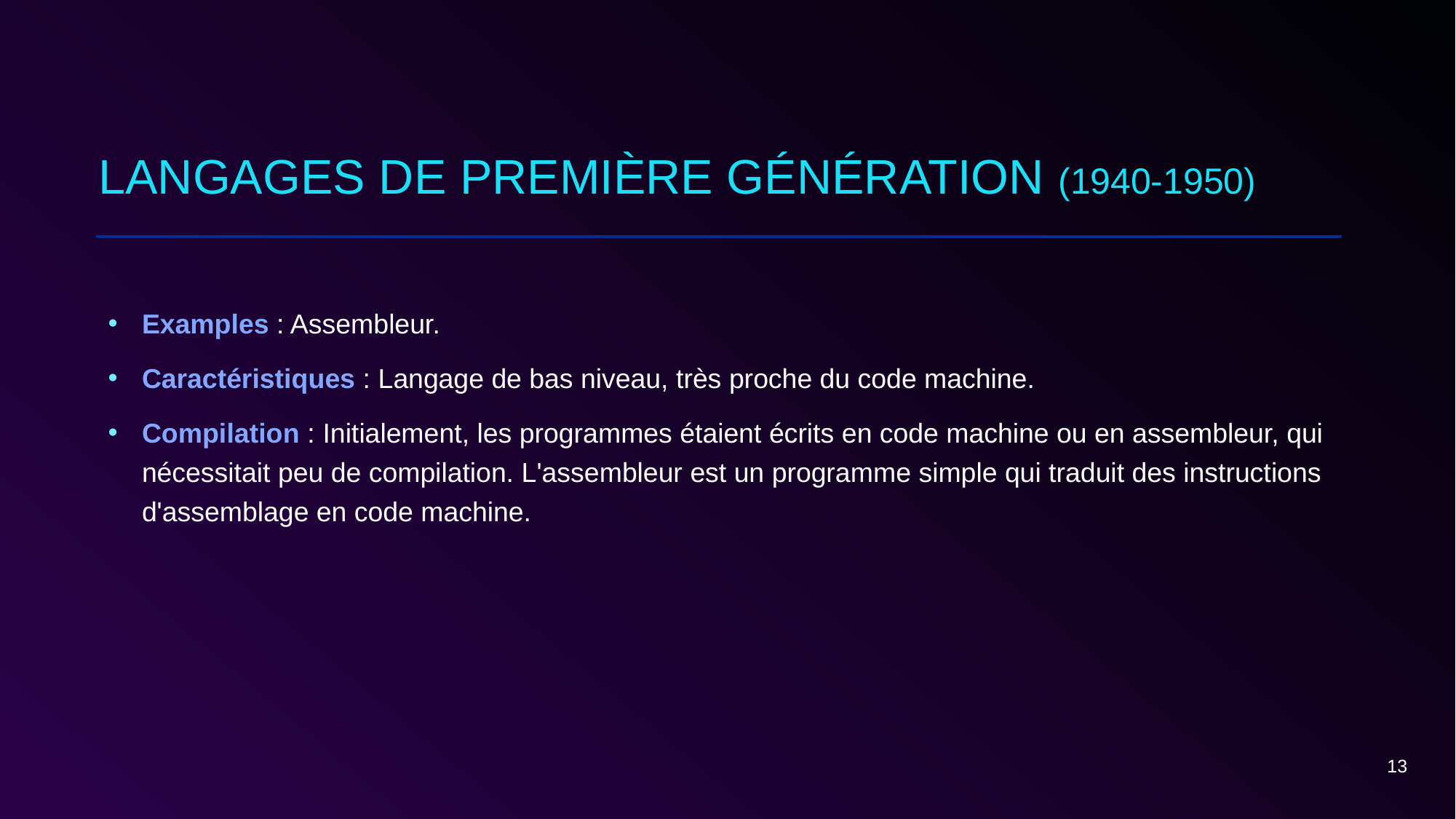

# Langages de Première Génération (1940-1950)
Examples : Assembleur.
Caractéristiques : Langage de bas niveau, très proche du code machine.
Compilation : Initialement, les programmes étaient écrits en code machine ou en assembleur, qui nécessitait peu de compilation. L'assembleur est un programme simple qui traduit des instructions d'assemblage en code machine.
13